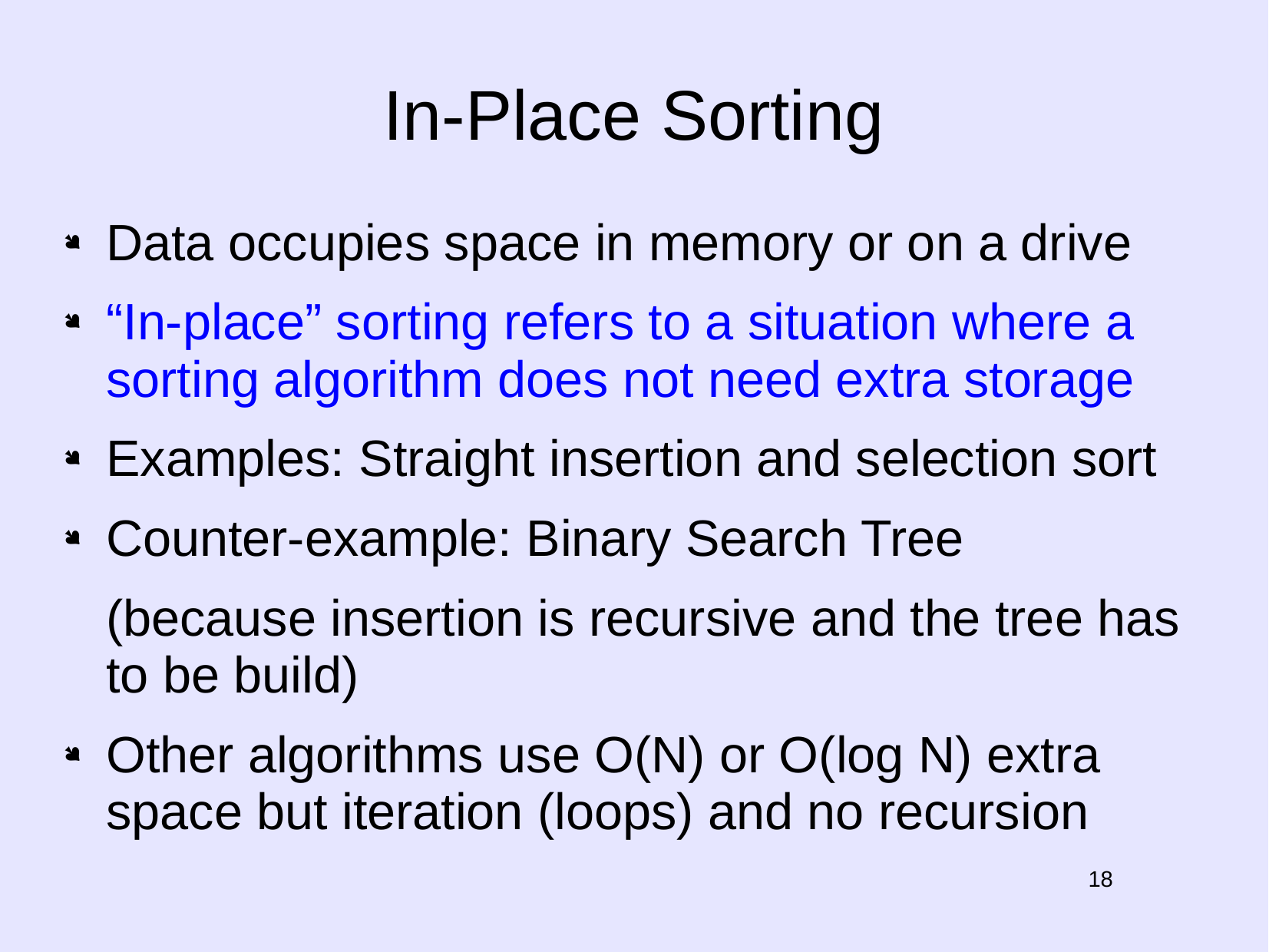

# In-Place Sorting
Data occupies space in memory or on a drive
“In-place” sorting refers to a situation where a sorting algorithm does not need extra storage
Examples: Straight insertion and selection sort
Counter-example: Binary Search Tree
   (because insertion is recursive and the tree has to be build)
Other algorithms use O(N) or O(log N) extra space but iteration (loops) and no recursion
18